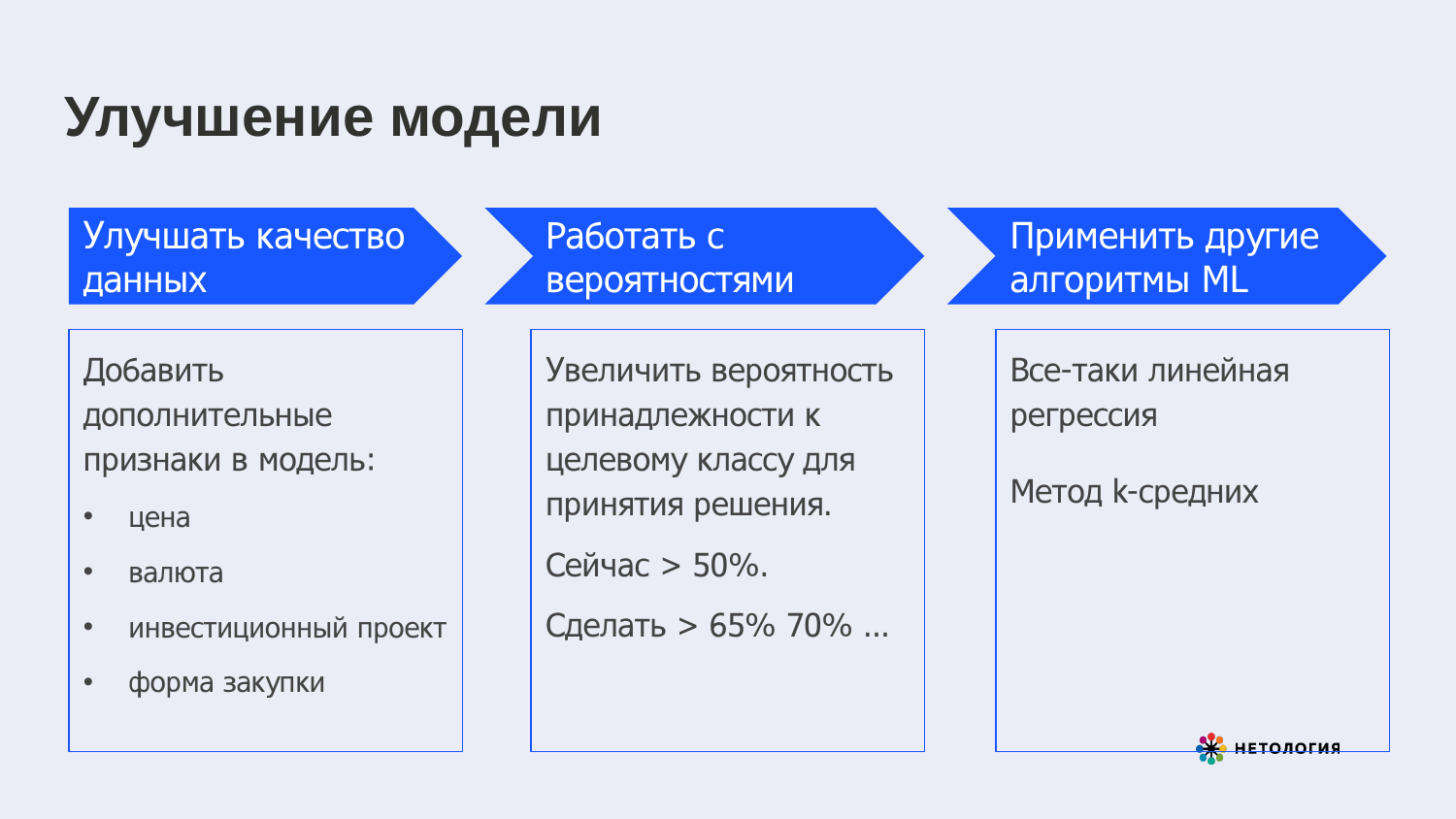

Улучшение модели

Улучшать качество данных
Работать с вероятностями
Применить другие алгоритмы ML
Добавить дополнительные признаки в модель:
цена
валюта
инвестиционный проект
форма закупки
Увеличить вероятность принадлежности к целевому классу для принятия решения.
Сейчас > 50%.
Сделать > 65% 70% …
Все-таки линейная регрессия
Метод k-средних